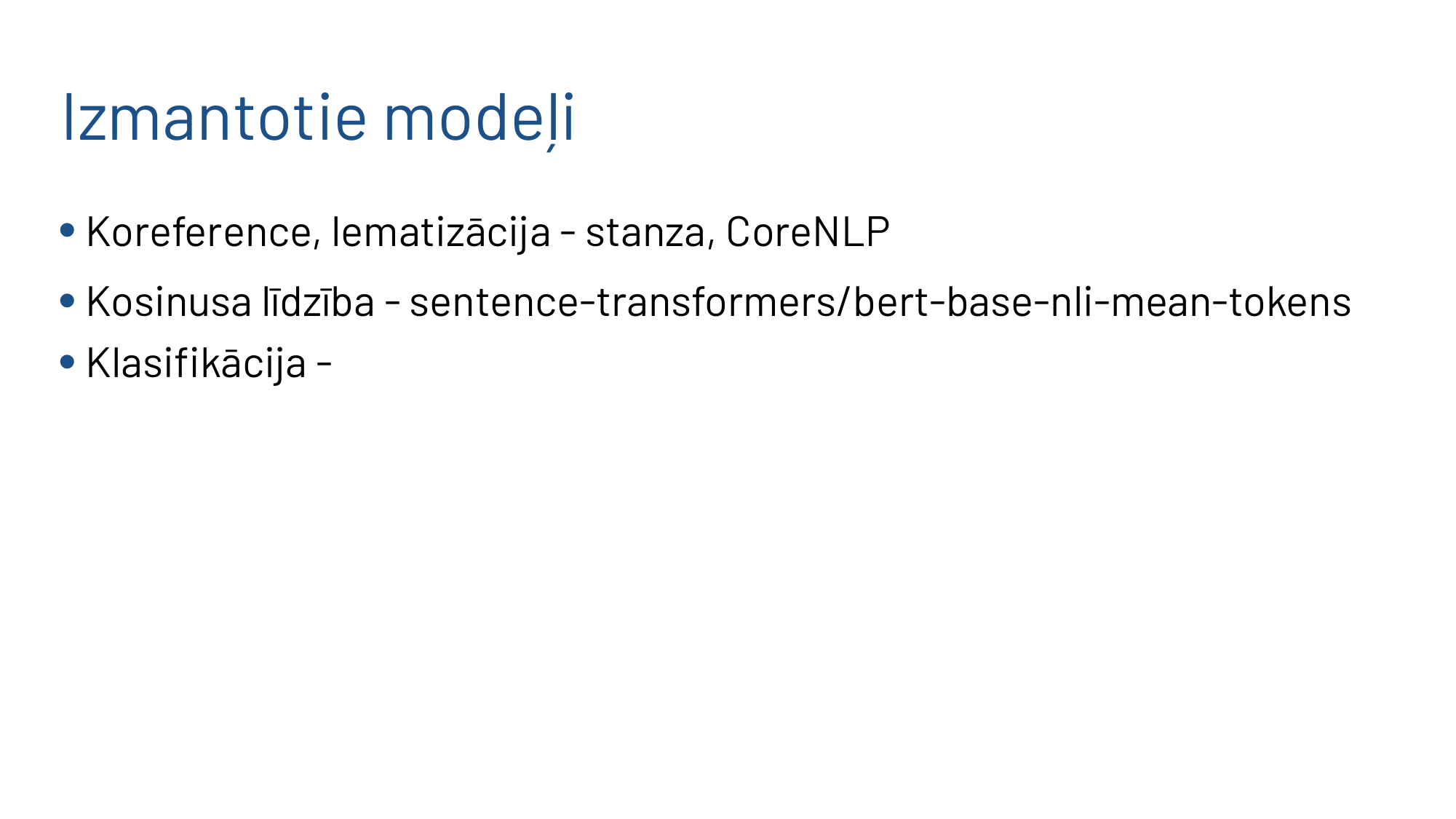

Izmantotie modeļi
Koreference, lematizācija - stanza, CoreNLP
Kosinusa līdzība - sentence-transformers/bert-base-nli-mean-tokens
Klasifikācija -
10